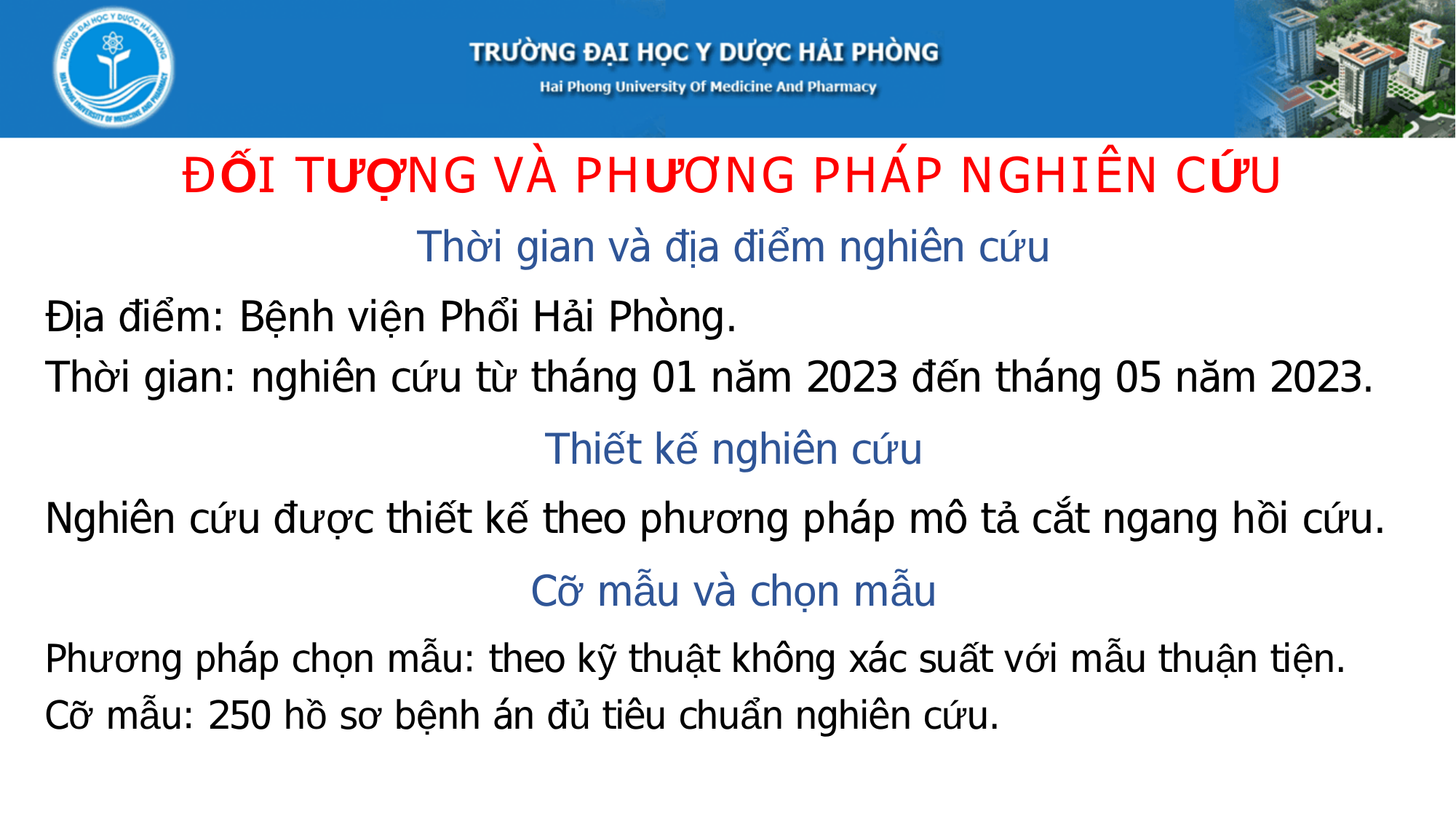

# ĐỐI TƯỢNG VÀ PHƯƠNG PHÁP NGHIÊN CỨU
Thời gian và địa điểm nghiên cứu
Địa điểm: Bệnh viện Phổi Hải Phòng.
Thời gian: nghiên cứu từ tháng 01 năm 2023 đến tháng 05 năm 2023.

Thiết kế nghiên cứu
Nghiên cứu được thiết kế theo phương pháp mô tả cắt ngang hồi cứu.
Cỡ mẫu và chọn mẫu
Phương pháp chọn mẫu: theo kỹ thuật không xác suất với mẫu thuận tiện.
Cỡ mẫu: 250 hồ sơ bệnh án đủ tiêu chuẩn nghiên cứu.